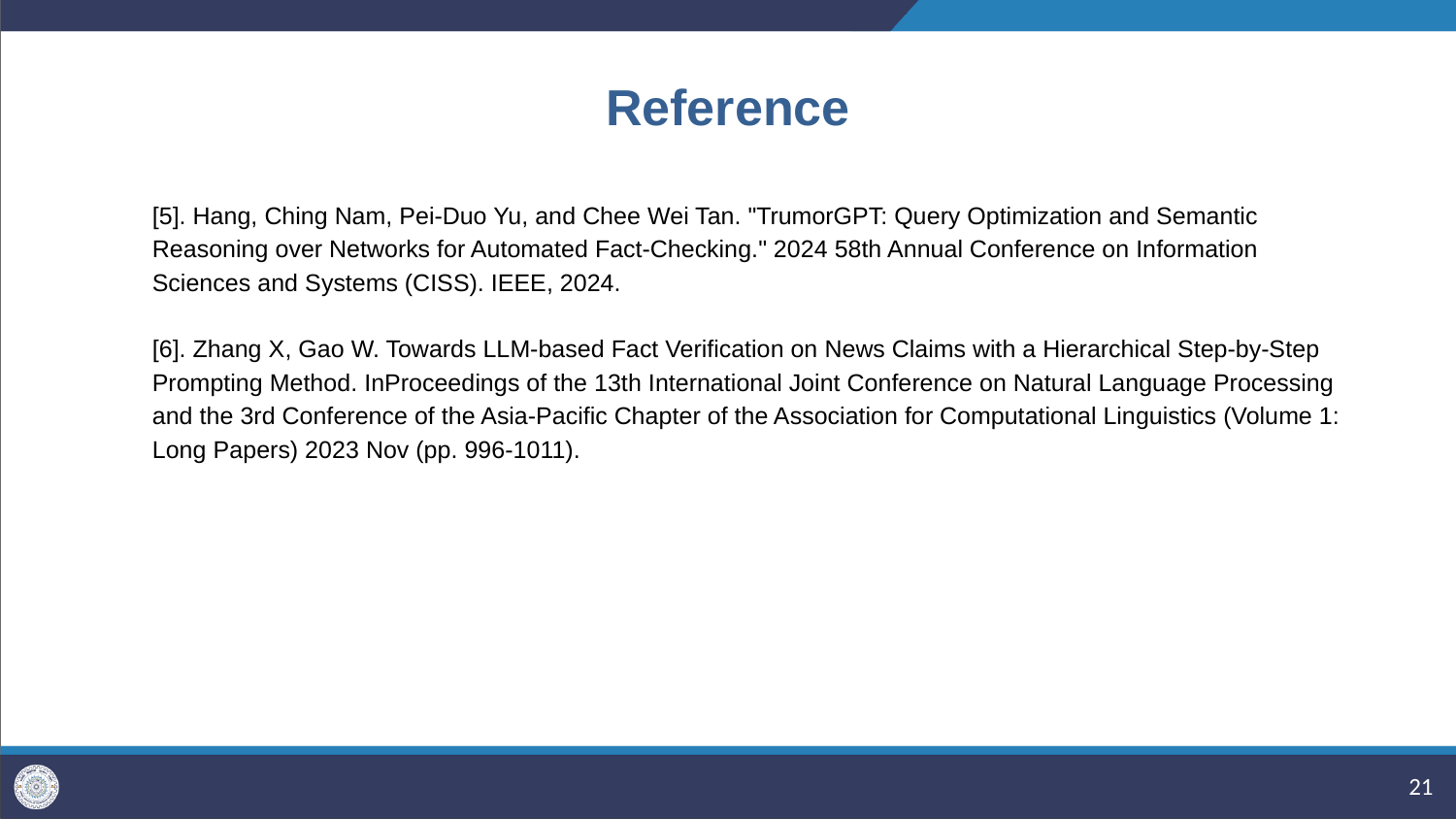

# Reference

[5]. Hang, Ching Nam, Pei-Duo Yu, and Chee Wei Tan. "TrumorGPT: Query Optimization and Semantic Reasoning over Networks for Automated Fact-Checking." 2024 58th Annual Conference on Information Sciences and Systems (CISS). IEEE, 2024.

[6]. Zhang X, Gao W. Towards LLM-based Fact Verification on News Claims with a Hierarchical Step-by-Step Prompting Method. InProceedings of the 13th International Joint Conference on Natural Language Processing and the 3rd Conference of the Asia-Pacific Chapter of the Association for Computational Linguistics (Volume 1: Long Papers) 2023 Nov (pp. 996-1011).

21